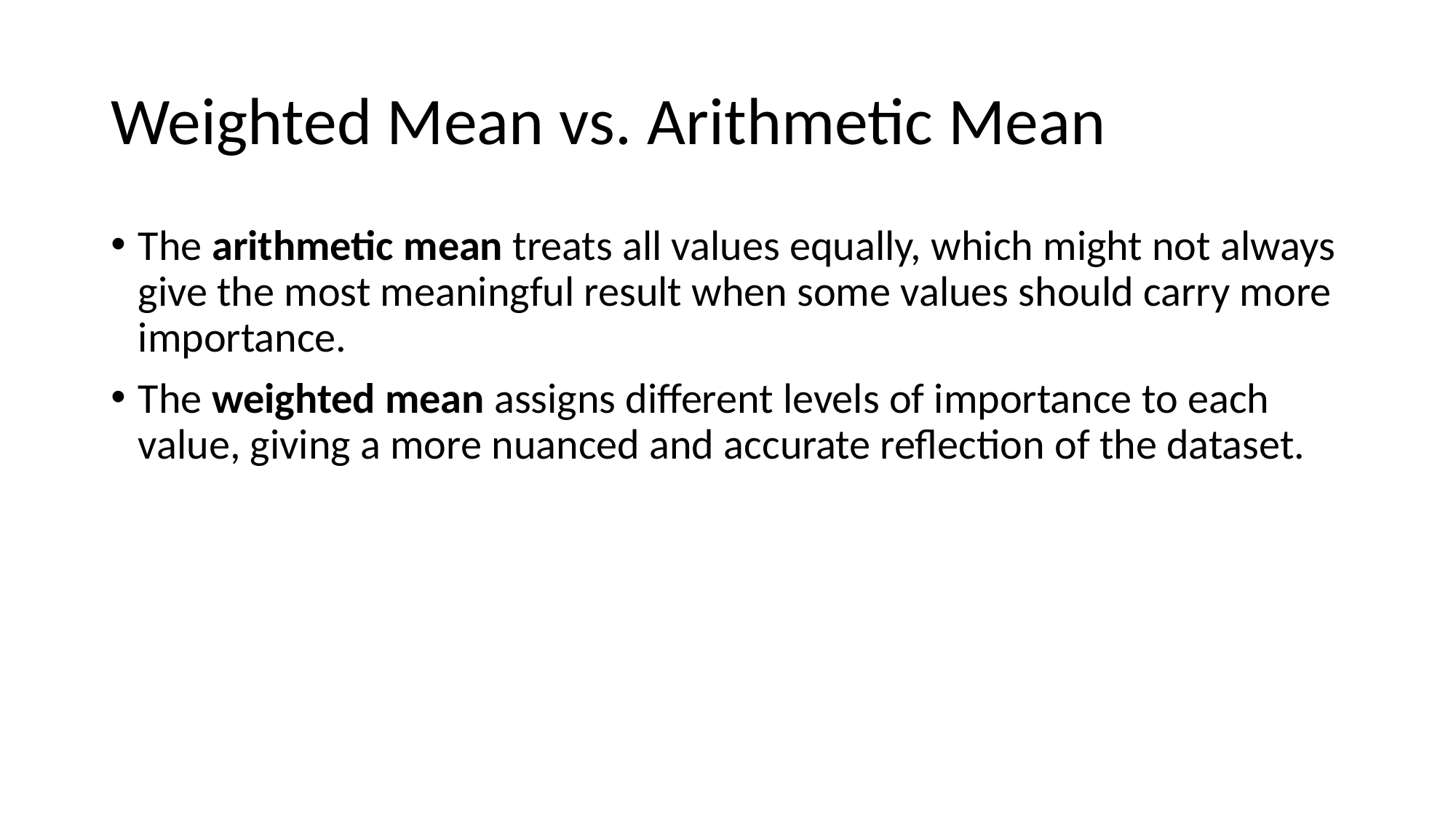

# Weighted Mean vs. Arithmetic Mean
The arithmetic mean treats all values equally, which might not always give the most meaningful result when some values should carry more importance.
The weighted mean assigns different levels of importance to each value, giving a more nuanced and accurate reflection of the dataset.